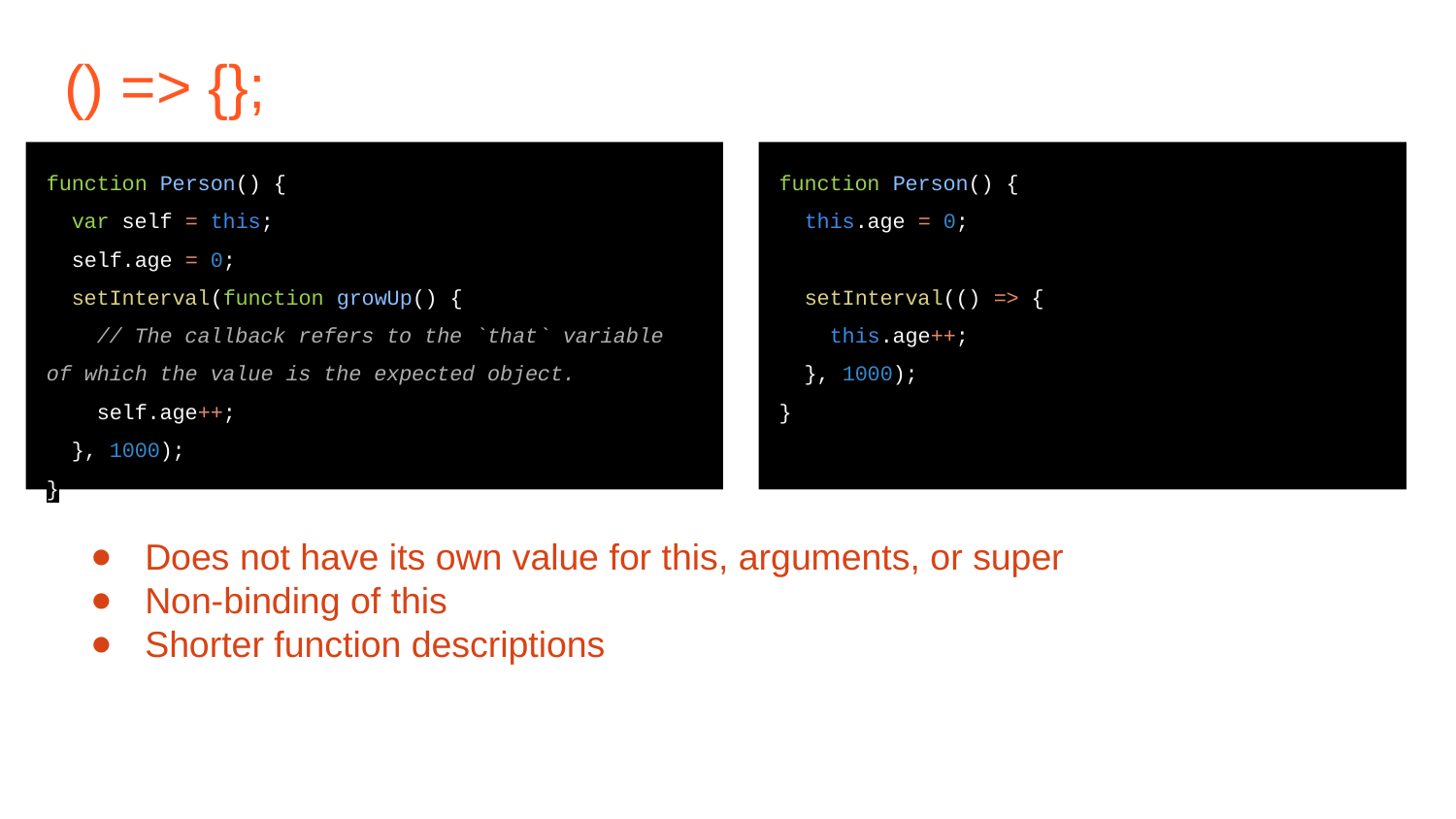

# () => {};
function Person() {
  this.age = 0;
  setInterval(() => {
    this.age++;
  }, 1000);
}

function Person() {
  var self = this;
  self.age = 0;
  setInterval(function growUp() {
    // The callback refers to the `that` variable of which the value is the expected object.
    self.age++;
  }, 1000);
}

Does not have its own value for this, arguments, or super
Non-binding of this
Shorter function descriptions